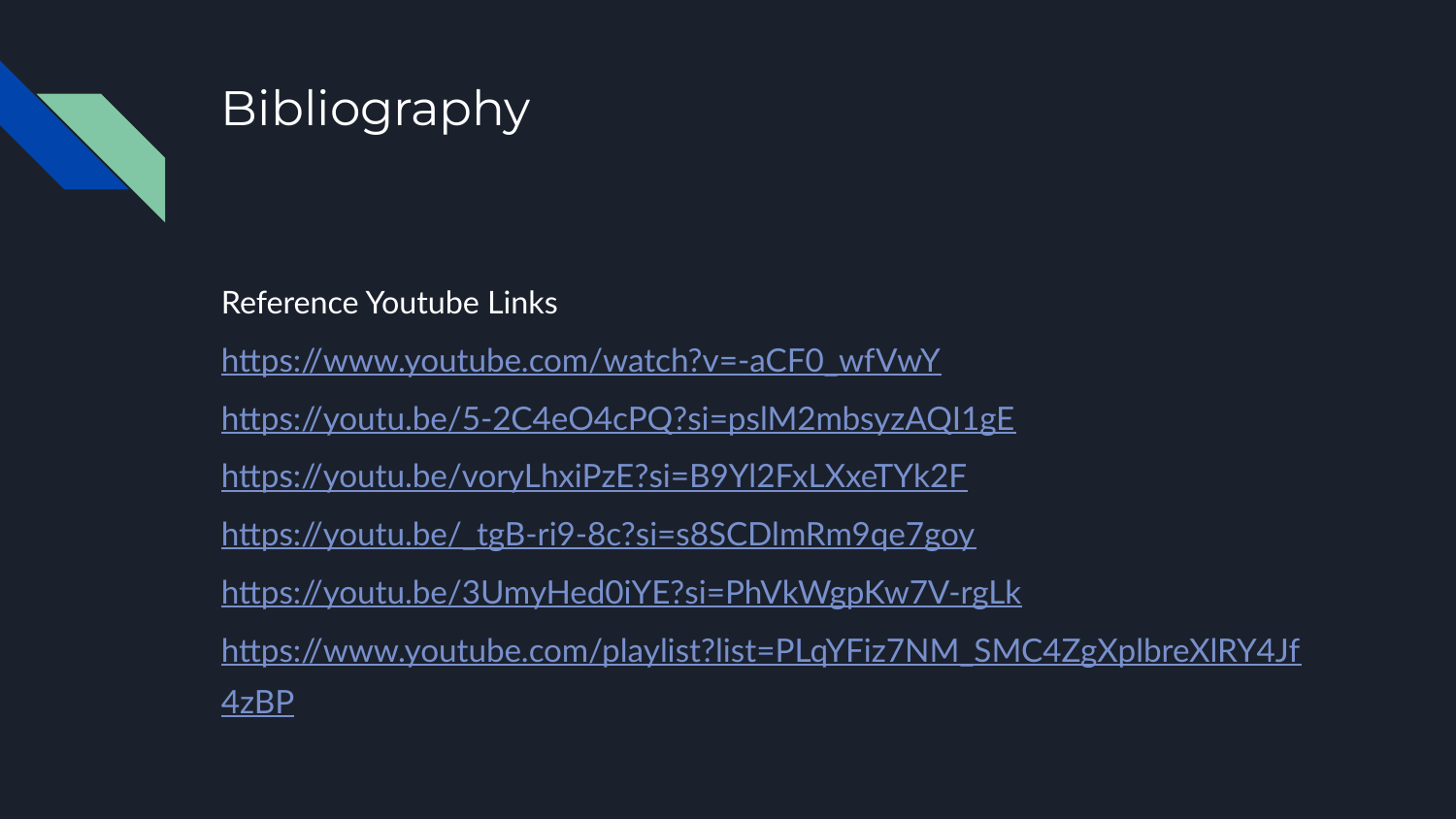

# Bibliography
Reference Youtube Links
https://www.youtube.com/watch?v=-aCF0_wfVwY
https://youtu.be/5-2C4eO4cPQ?si=pslM2mbsyzAQI1gE
https://youtu.be/voryLhxiPzE?si=B9Yl2FxLXxeTYk2F
https://youtu.be/_tgB-ri9-8c?si=s8SCDlmRm9qe7goy
https://youtu.be/3UmyHed0iYE?si=PhVkWgpKw7V-rgLk
https://www.youtube.com/playlist?list=PLqYFiz7NM_SMC4ZgXplbreXlRY4Jf4zBP